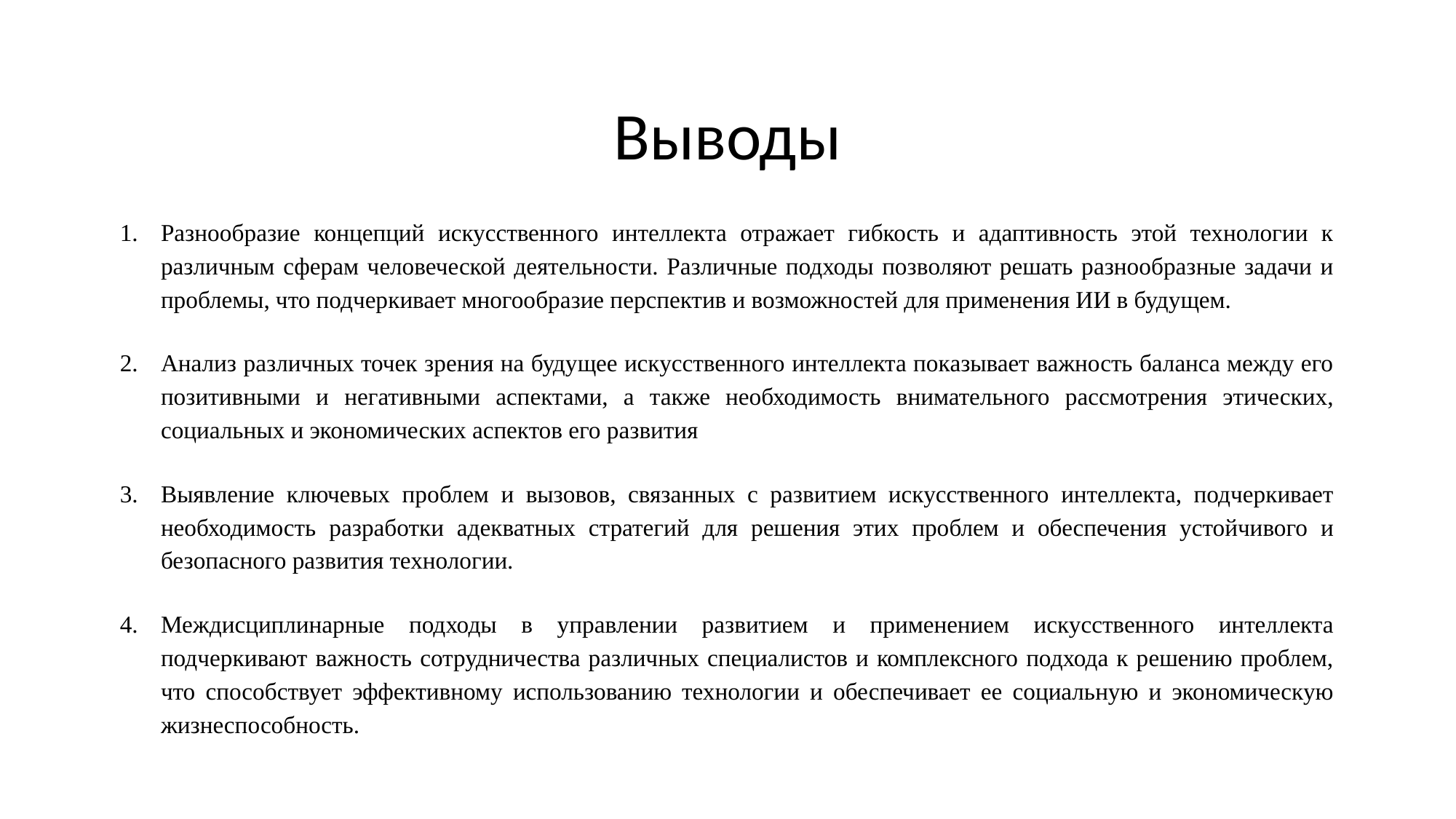

# Выводы
Разнообразие концепций искусственного интеллекта отражает гибкость и адаптивность этой технологии к различным сферам человеческой деятельности. Различные подходы позволяют решать разнообразные задачи и проблемы, что подчеркивает многообразие перспектив и возможностей для применения ИИ в будущем.
Анализ различных точек зрения на будущее искусственного интеллекта показывает важность баланса между его позитивными и негативными аспектами, а также необходимость внимательного рассмотрения этических, социальных и экономических аспектов его развития
Выявление ключевых проблем и вызовов, связанных с развитием искусственного интеллекта, подчеркивает необходимость разработки адекватных стратегий для решения этих проблем и обеспечения устойчивого и безопасного развития технологии.
Междисциплинарные подходы в управлении развитием и применением искусственного интеллекта подчеркивают важность сотрудничества различных специалистов и комплексного подхода к решению проблем, что способствует эффективному использованию технологии и обеспечивает ее социальную и экономическую жизнеспособность.